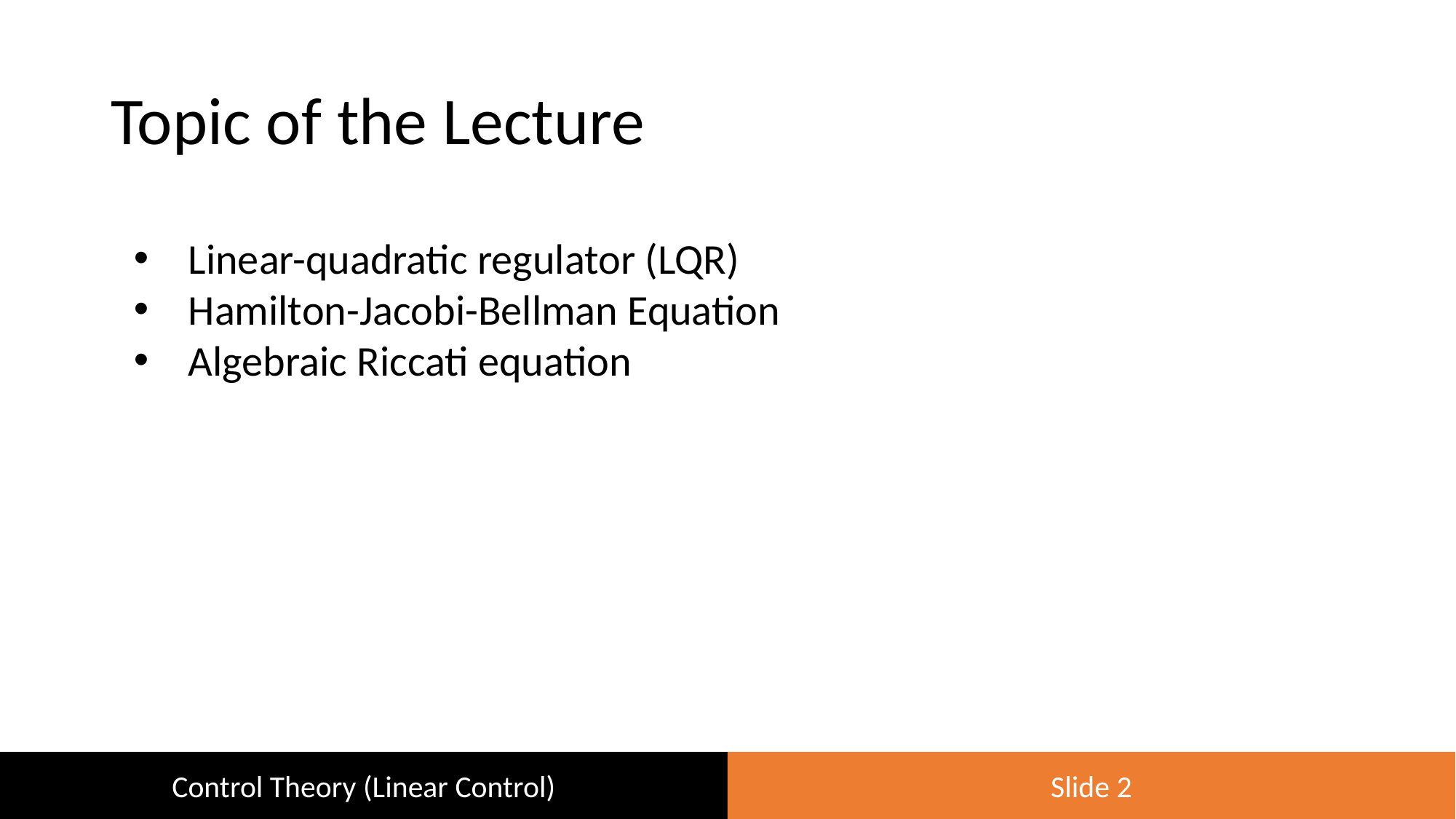

# Topic of the Lecture
Linear-quadratic regulator (LQR)
Hamilton-Jacobi-Bellman Equation
Algebraic Riccati equation
Slide 2
Control Theory (Linear Control)